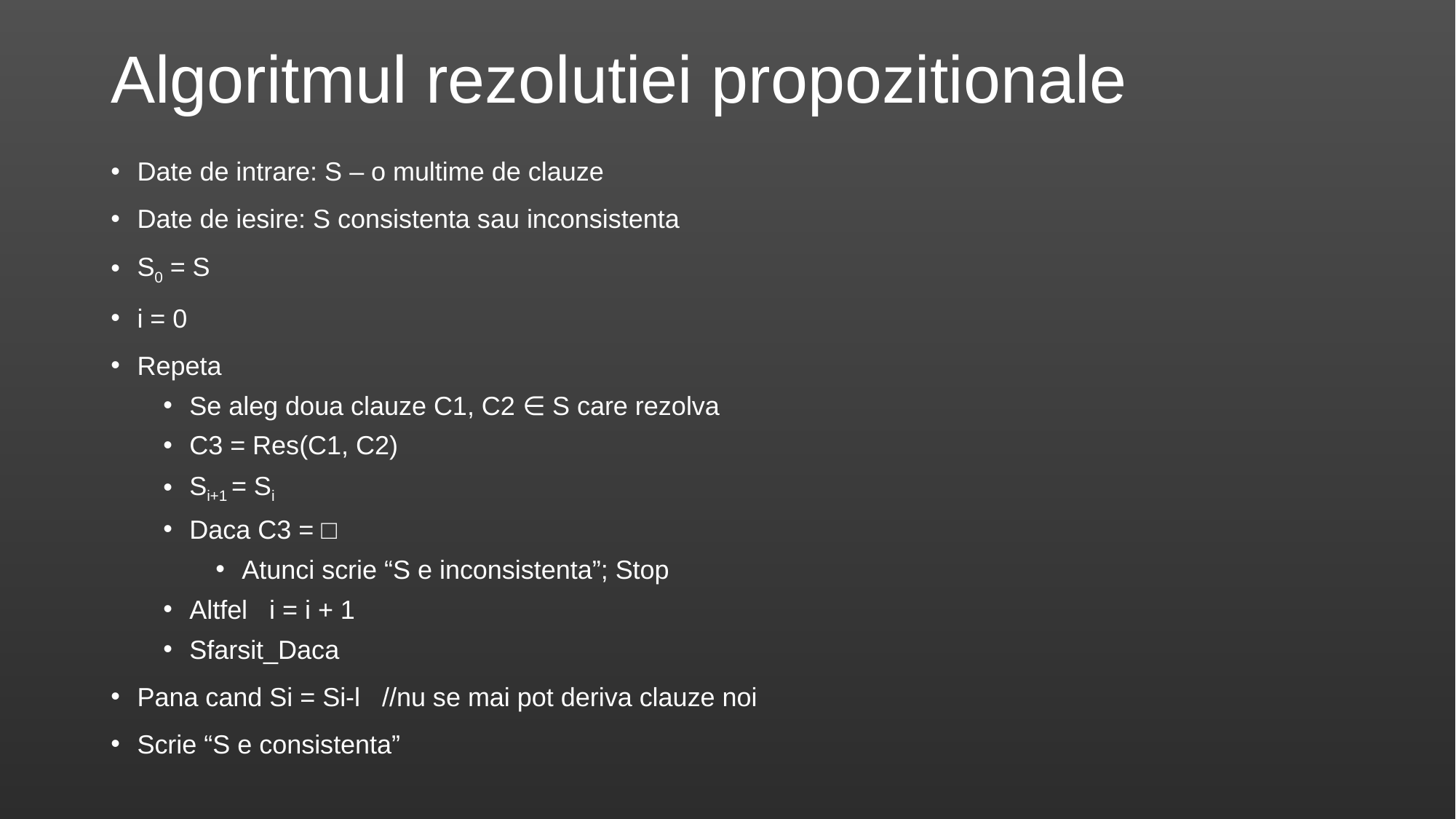

# Algoritmul rezolutiei propozitionale
Date de intrare: S – o multime de clauze
Date de iesire: S consistenta sau inconsistenta
S0 = S
i = 0
Repeta
Se aleg doua clauze C1, C2 ∈ S care rezolva
C3 = Res(C1, C2)
Si+1 = Si
Daca C3 = □
Atunci scrie “S e inconsistenta”; Stop
Altfel   i = i + 1
Sfarsit_Daca
Pana cand Si = Si-l   //nu se mai pot deriva clauze noi
Scrie “S e consistenta”